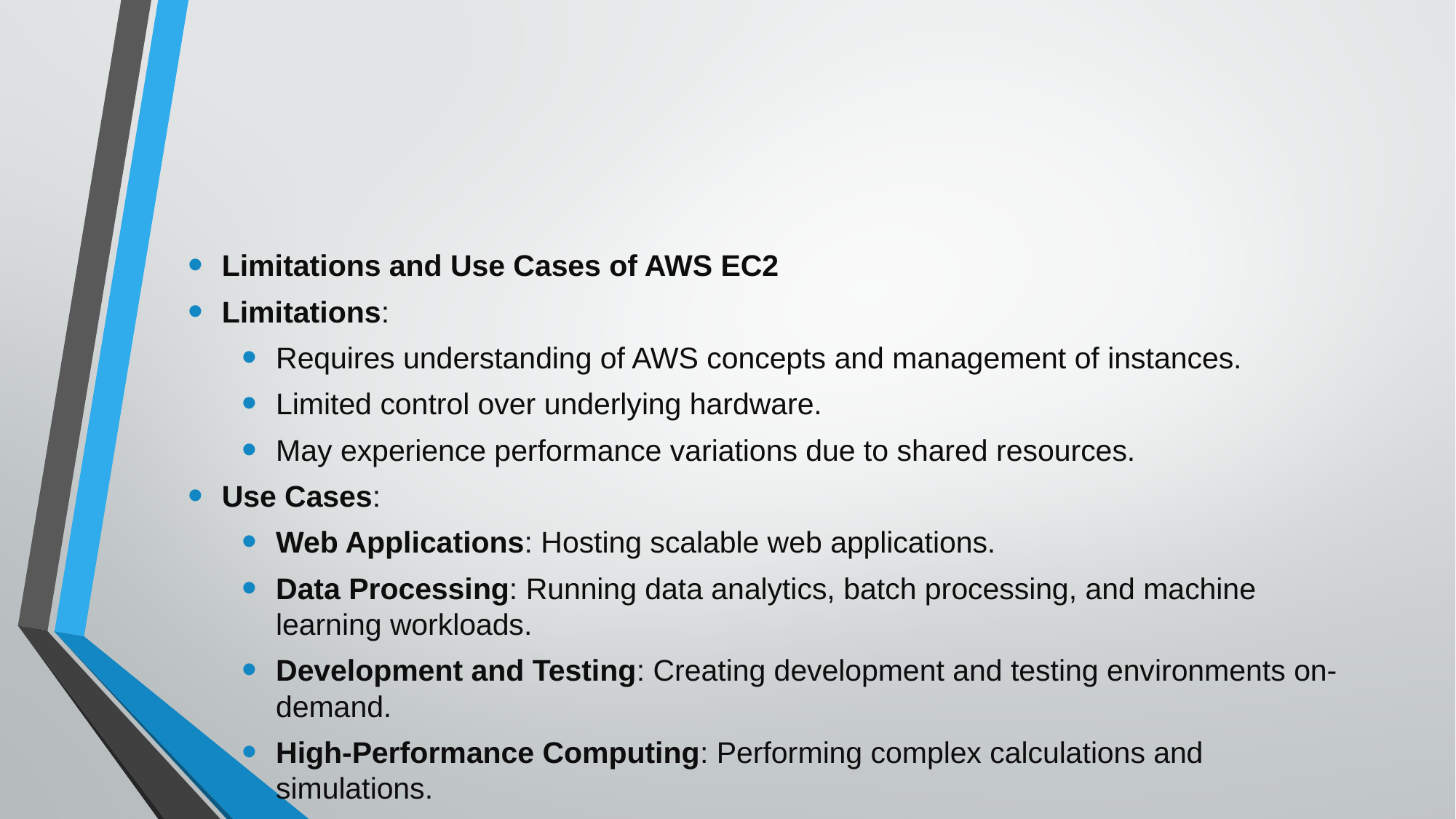

#
Limitations and Use Cases of AWS EC2
Limitations:
Requires understanding of AWS concepts and management of instances.
Limited control over underlying hardware.
May experience performance variations due to shared resources.
Use Cases:
Web Applications: Hosting scalable web applications.
Data Processing: Running data analytics, batch processing, and machine learning workloads.
Development and Testing: Creating development and testing environments on-demand.
High-Performance Computing: Performing complex calculations and simulations.